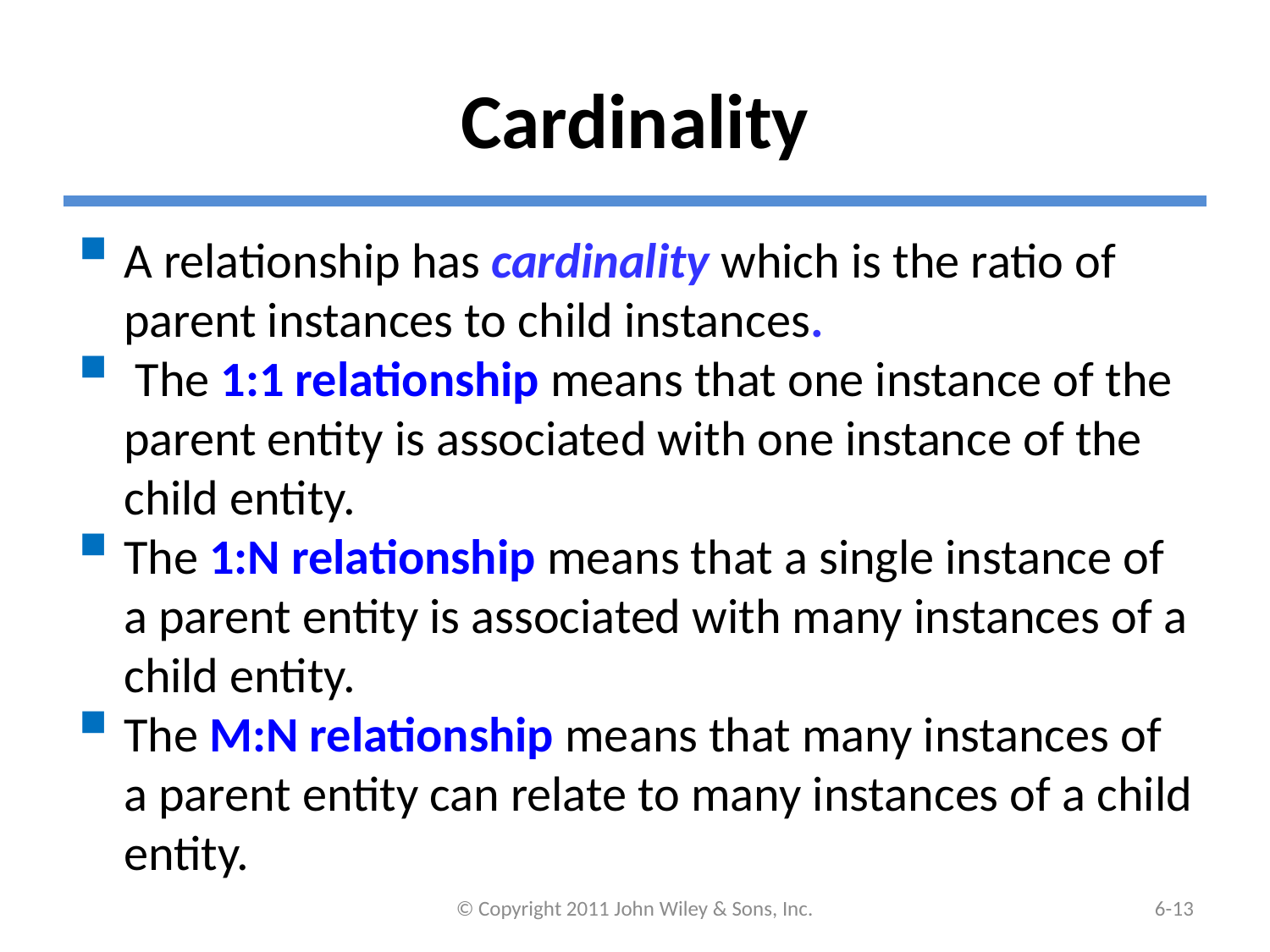

# Cardinality
A relationship has cardinality which is the ratio of parent instances to child instances.
 The 1:1 relationship means that one instance of the parent entity is associated with one instance of the child entity.
The 1:N relationship means that a single instance of a parent entity is associated with many instances of a child entity.
The M:N relationship means that many instances of a parent entity can relate to many instances of a child entity.
© Copyright 2011 John Wiley & Sons, Inc.
6-13